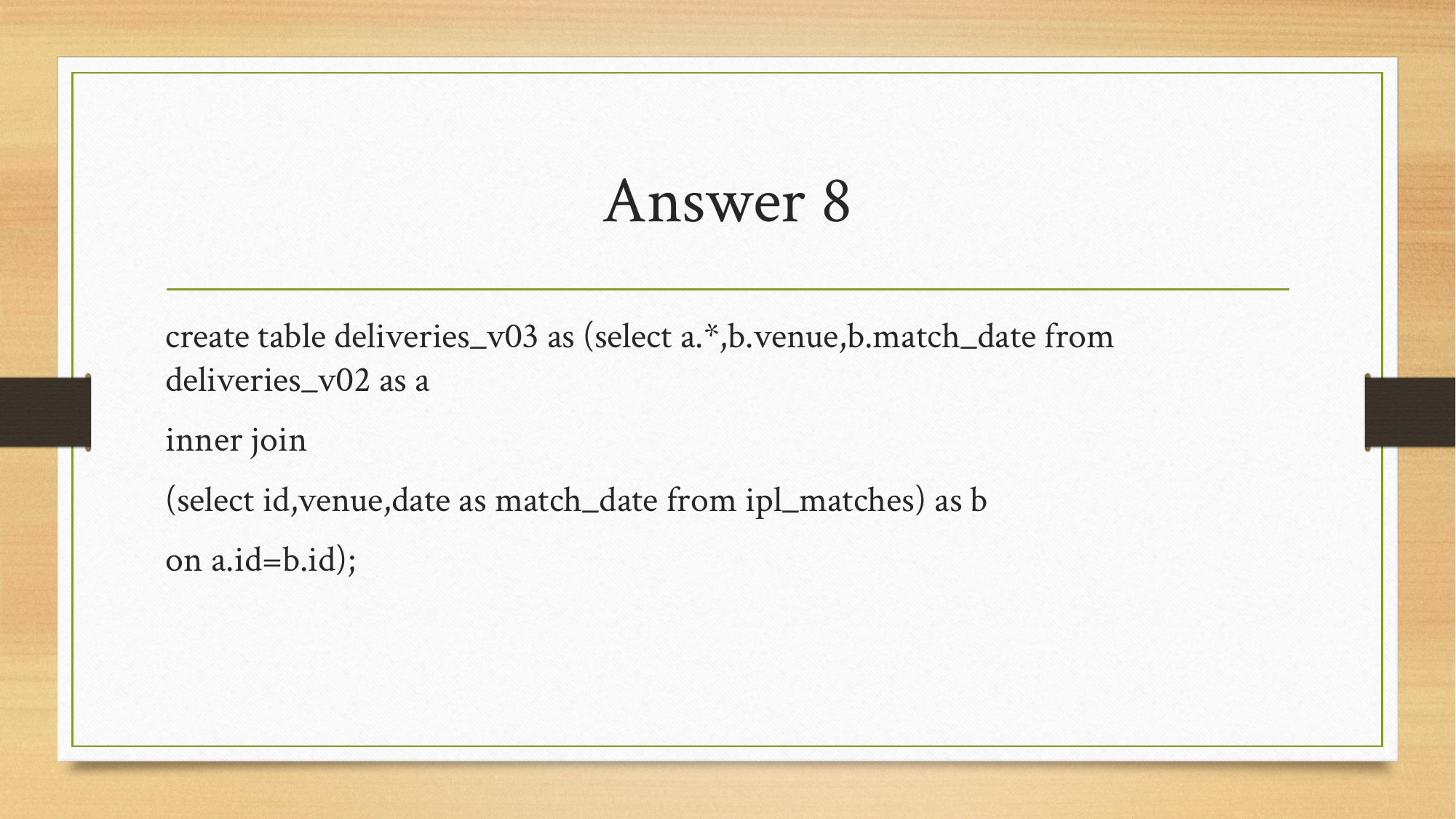

# Answer 8
create table deliveries_v03 as (select a.*,b.venue,b.match_date from deliveries_v02 as a
inner join
(select id,venue,date as match_date from ipl_matches) as b
on a.id=b.id);